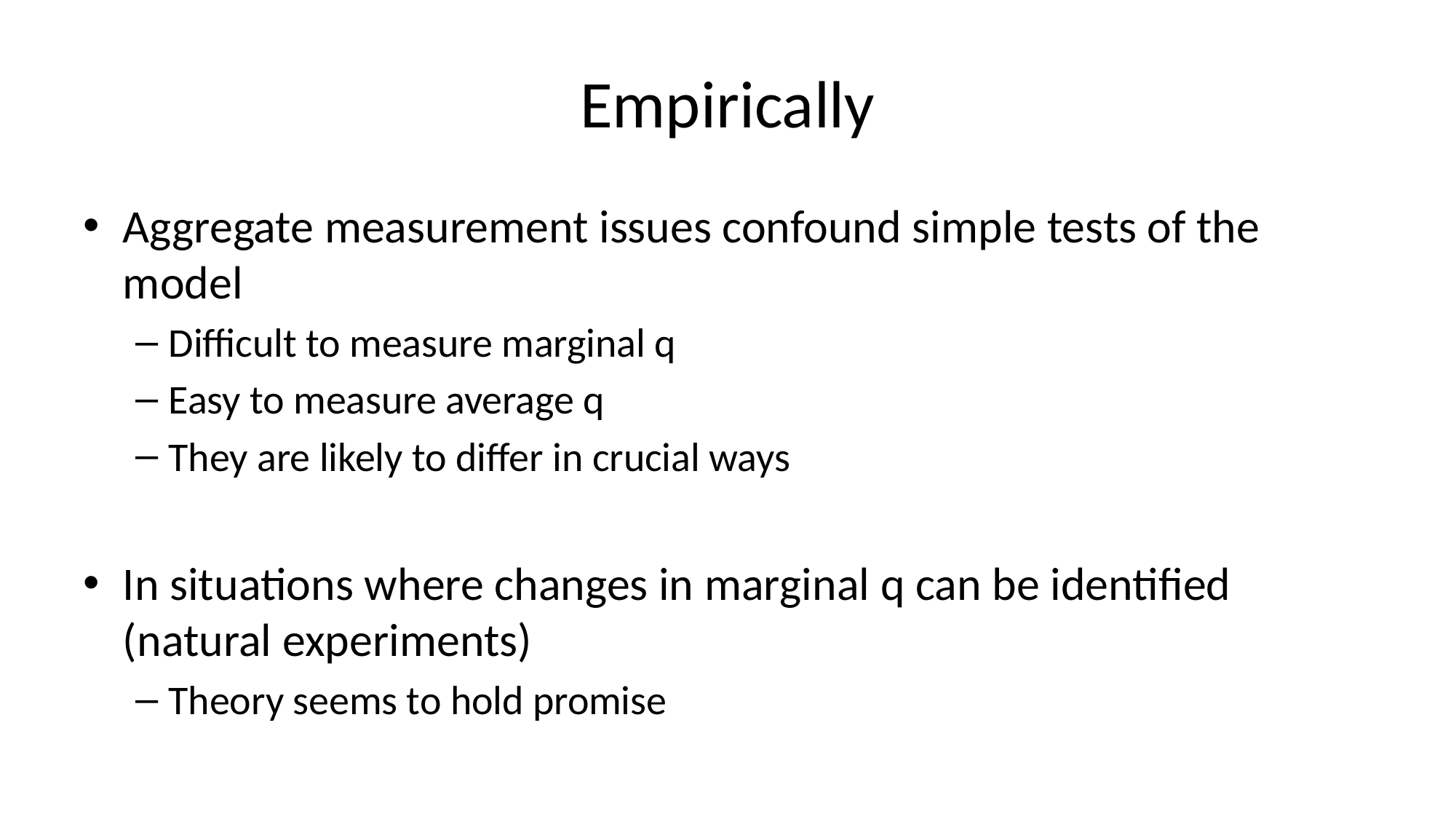

# Empirically
Aggregate measurement issues confound simple tests of the model
Difficult to measure marginal q
Easy to measure average q
They are likely to differ in crucial ways

In situations where changes in marginal q can be identified (natural experiments)
Theory seems to hold promise